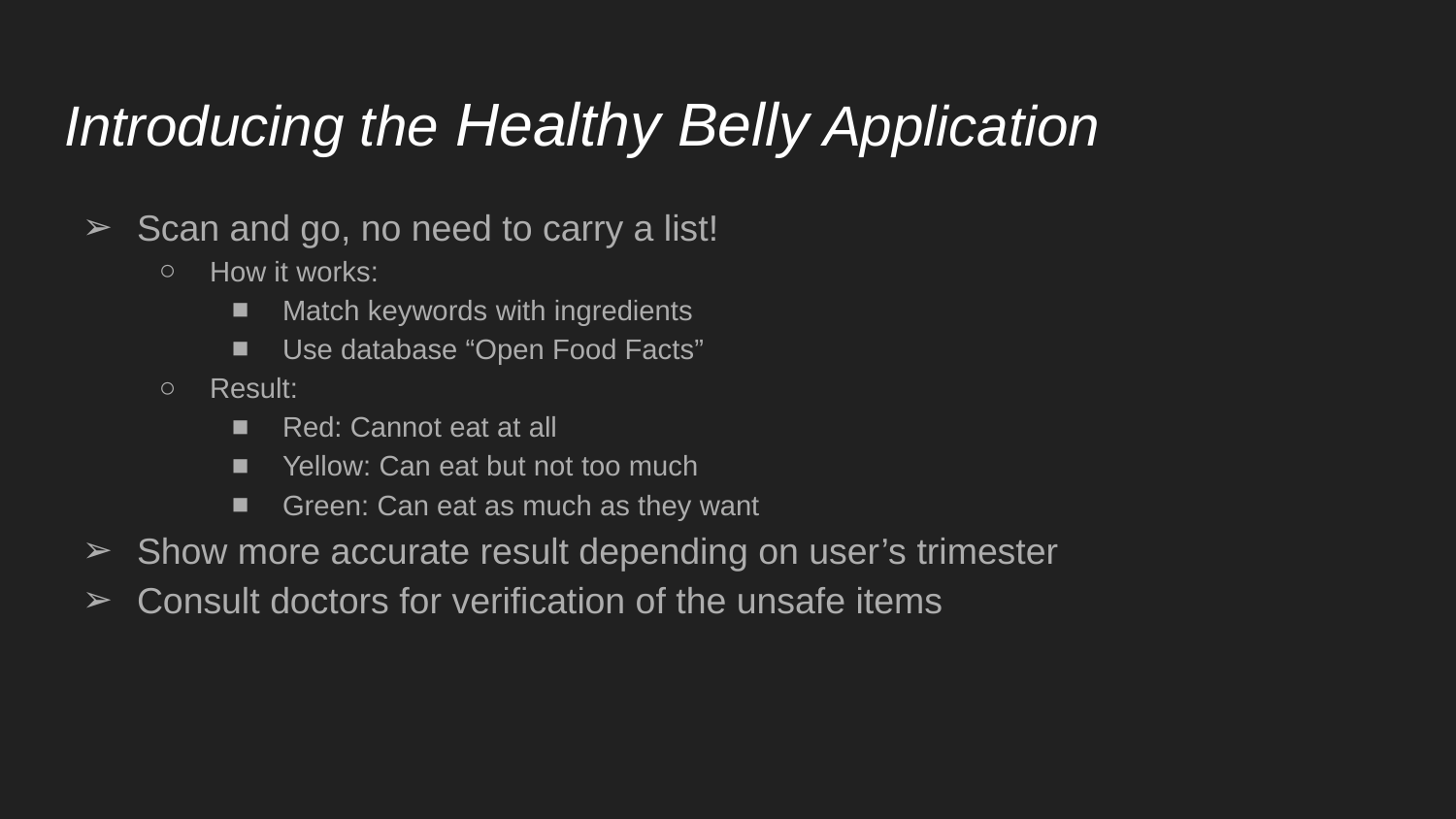

# Introducing the Healthy Belly Application

Scan and go, no need to carry a list!
How it works:
Match keywords with ingredients
Use database “Open Food Facts”
Result:
Red: Cannot eat at all
Yellow: Can eat but not too much
Green: Can eat as much as they want
Show more accurate result depending on user’s trimester
Consult doctors for verification of the unsafe items